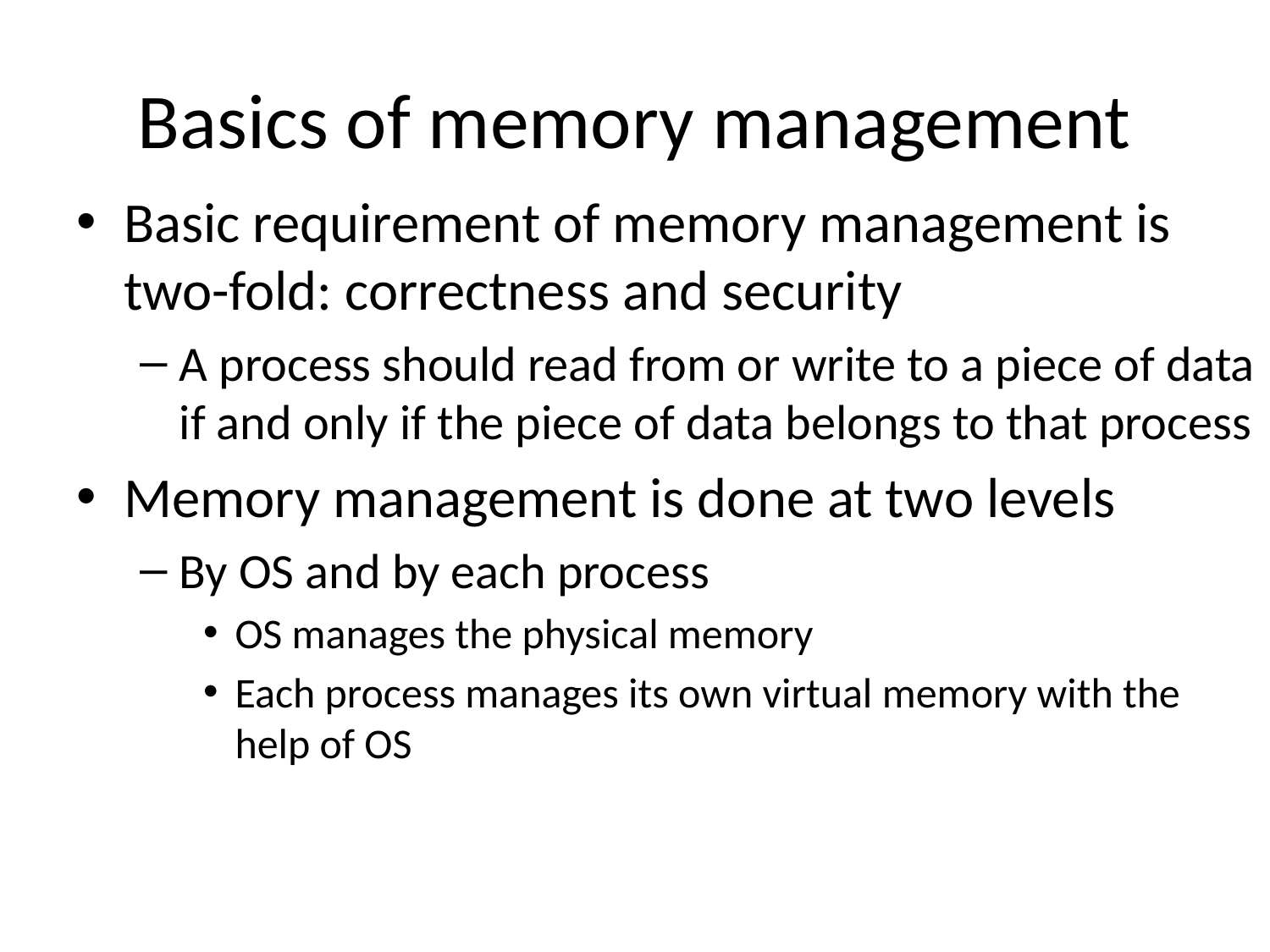

# Basics of memory management
Basic requirement of memory management is two-fold: correctness and security
A process should read from or write to a piece of data if and only if the piece of data belongs to that process
Memory management is done at two levels
By OS and by each process
OS manages the physical memory
Each process manages its own virtual memory with the help of OS